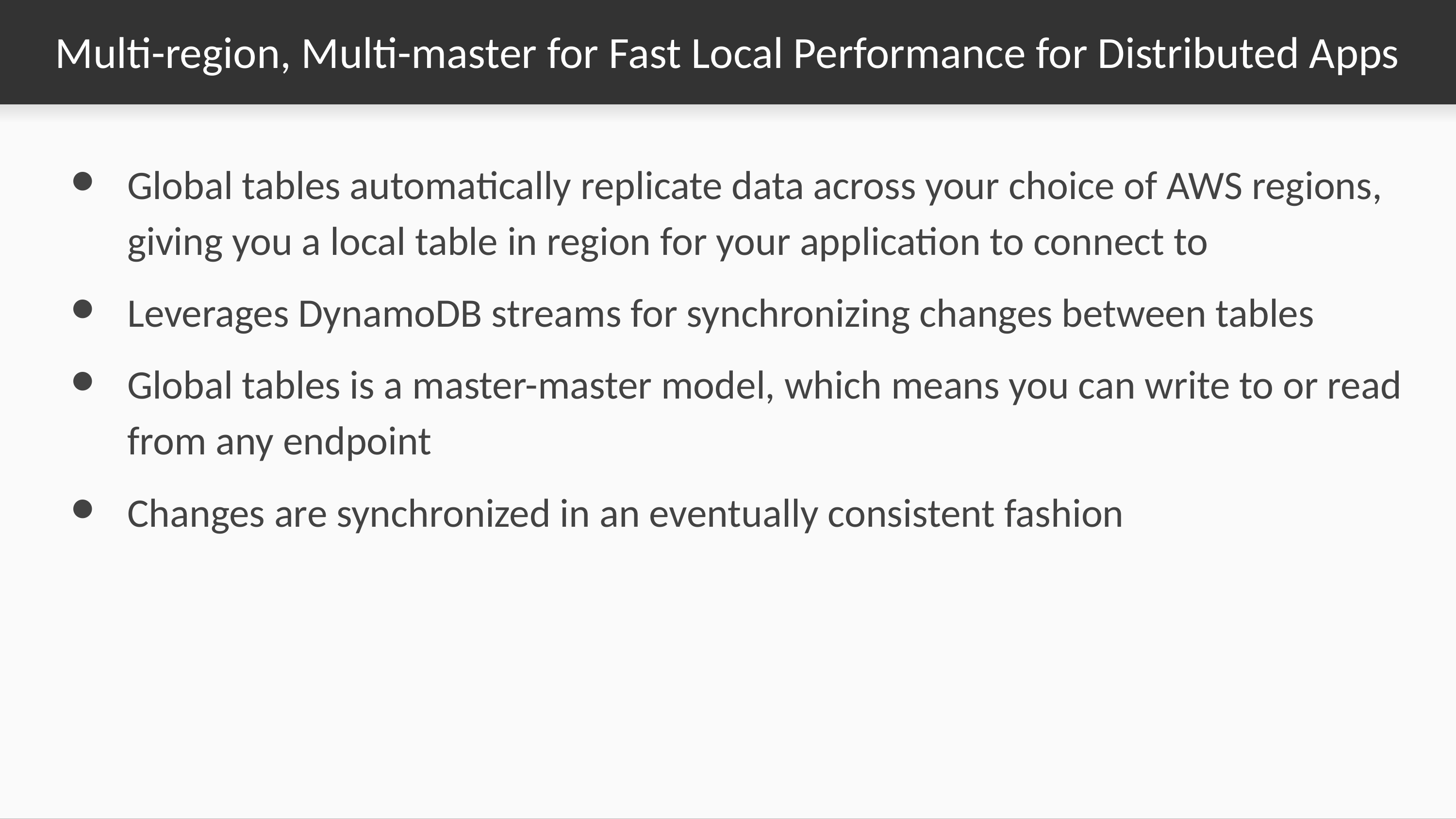

# Multi-region, Multi-master for Fast Local Performance for Distributed Apps
Global tables automatically replicate data across your choice of AWS regions, giving you a local table in region for your application to connect to
Leverages DynamoDB streams for synchronizing changes between tables
Global tables is a master-master model, which means you can write to or read from any endpoint
Changes are synchronized in an eventually consistent fashion